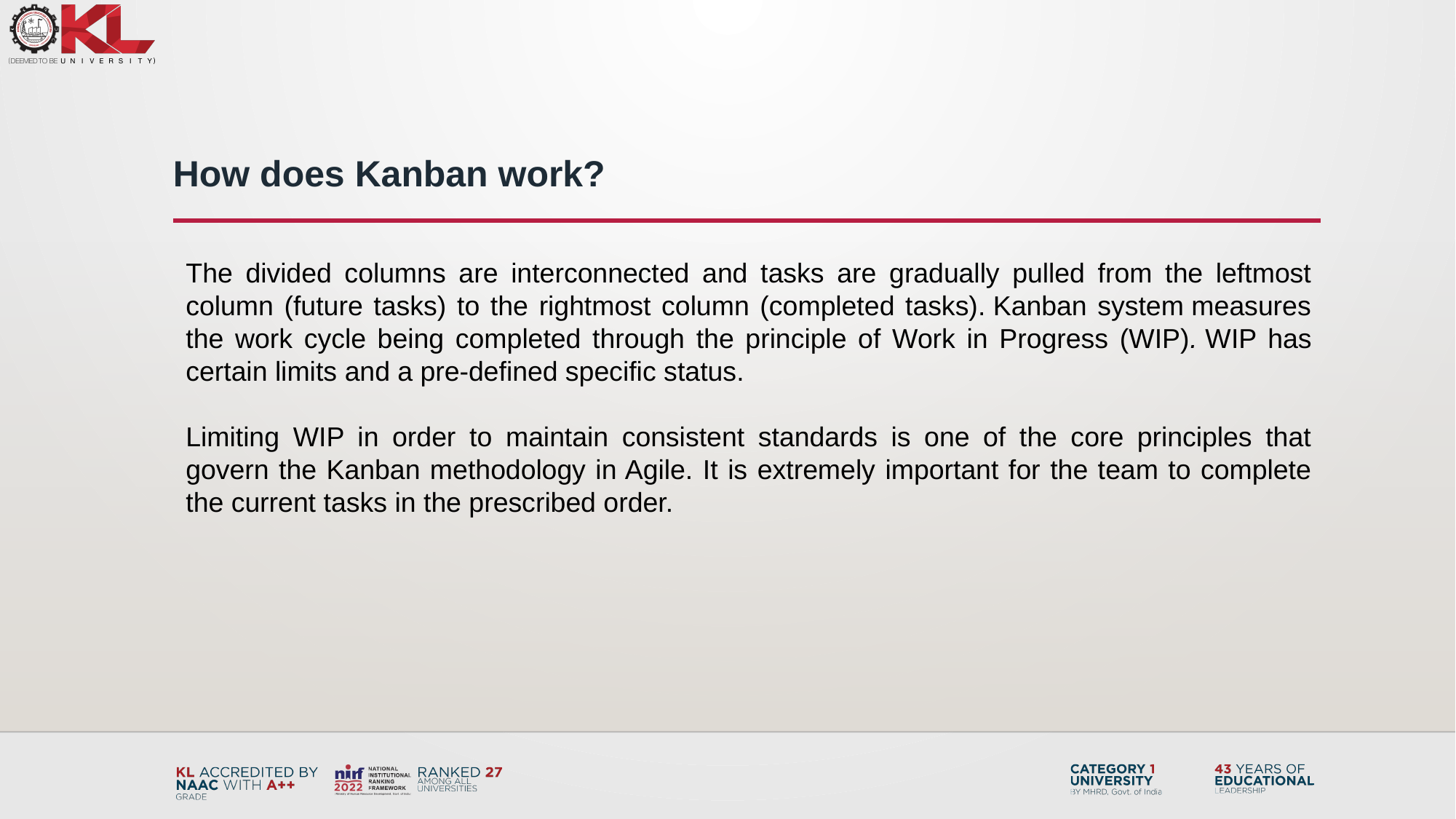

How does Kanban work?
The divided columns are interconnected and tasks are gradually pulled from the leftmost column (future tasks) to the rightmost column (completed tasks). Kanban system measures the work cycle being completed through the principle of Work in Progress (WIP). WIP has certain limits and a pre-defined specific status.

Limiting WIP in order to maintain consistent standards is one of the core principles that govern the Kanban methodology in Agile. It is extremely important for the team to complete the current tasks in the prescribed order.
6